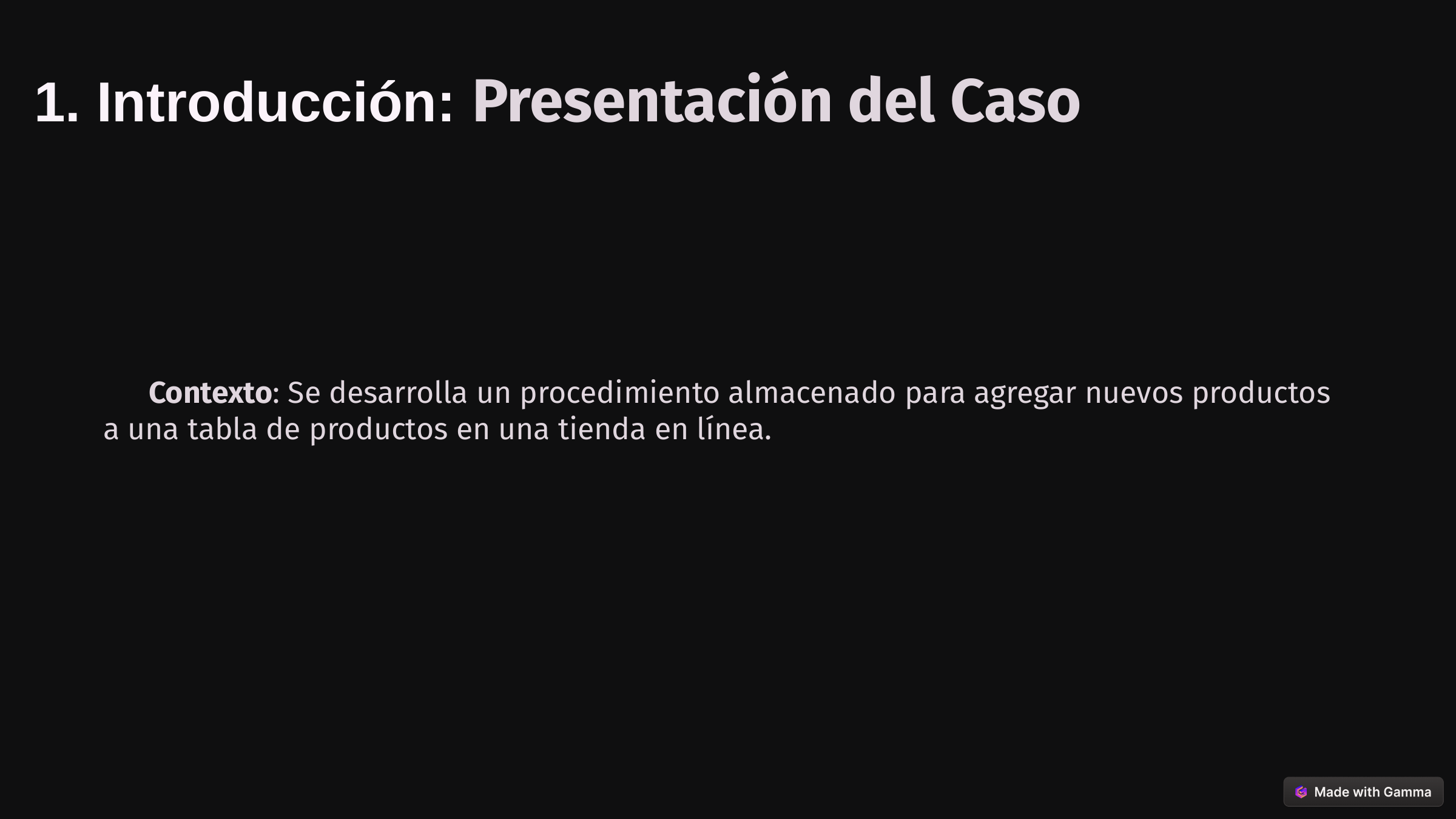

1. Introducción: Presentación del Caso
Contexto: Se desarrolla un procedimiento almacenado para agregar nuevos productos a una tabla de productos en una tienda en línea.